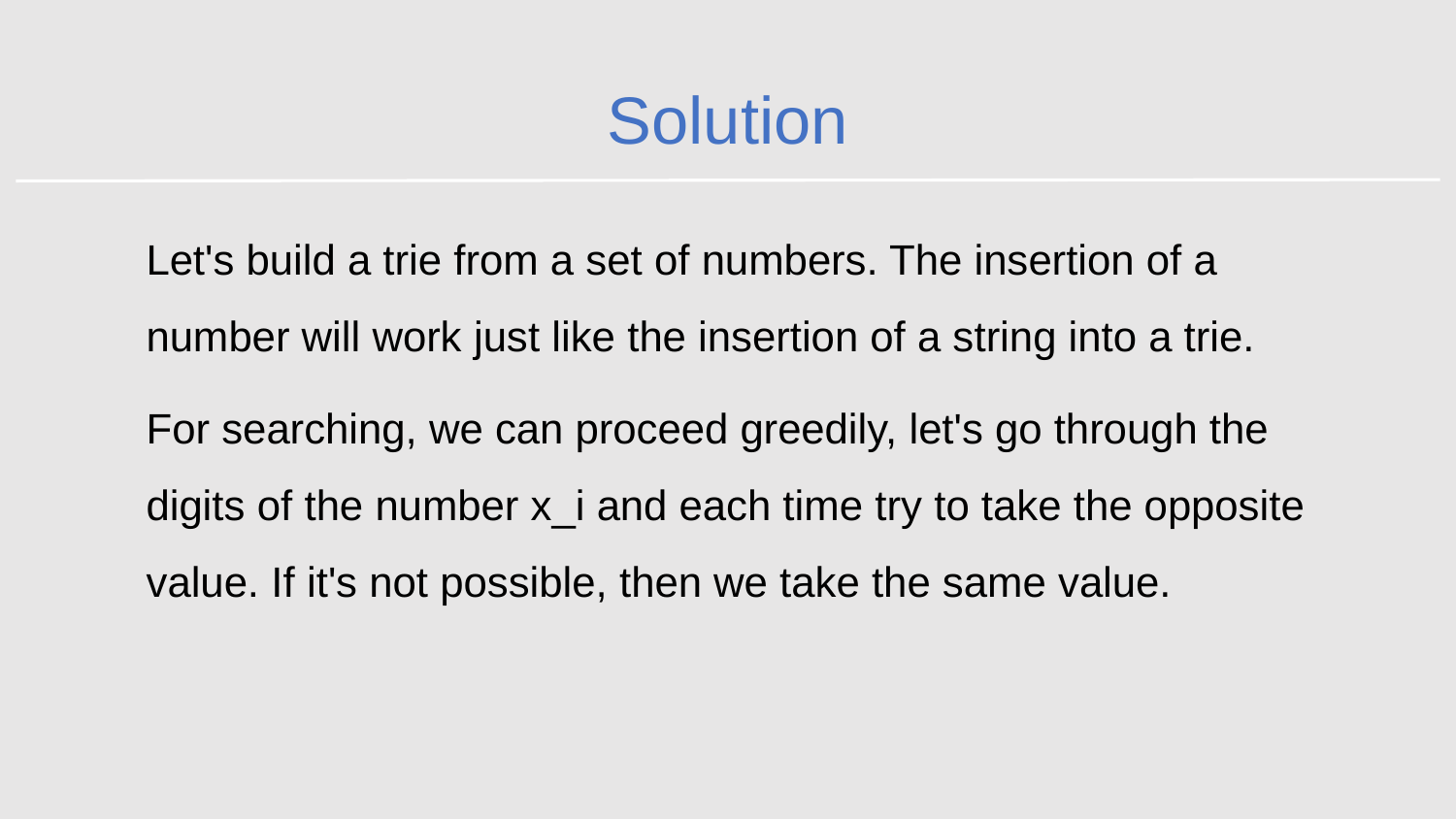

# Solution
Let's build a trie from a set of numbers. The insertion of a number will work just like the insertion of a string into a trie.
For searching, we can proceed greedily, let's go through the digits of the number x_i and each time try to take the opposite value. If it's not possible, then we take the same value.